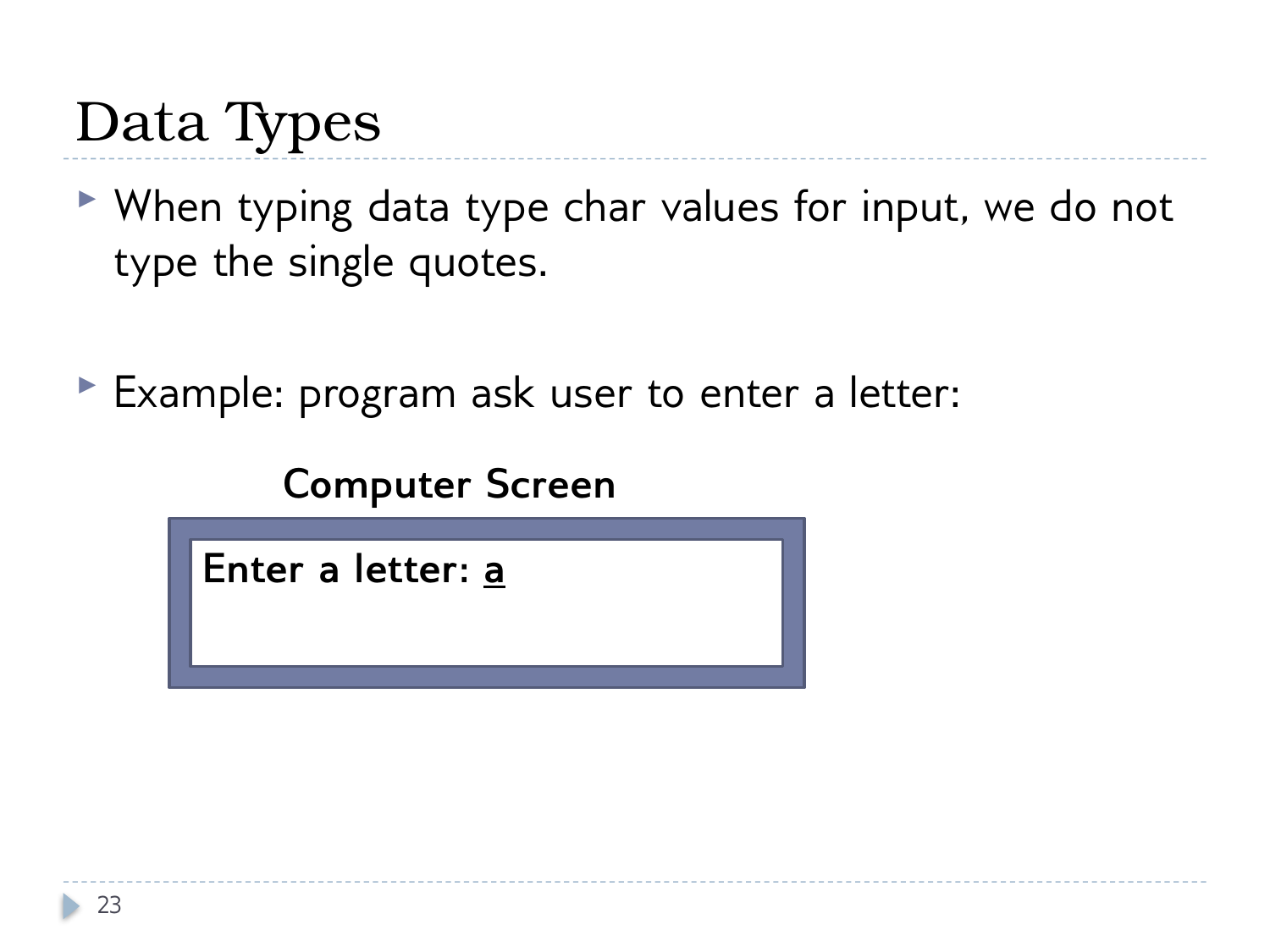

# Data Types
When typing data type char values for input, we do not type the single quotes.

Example: program ask user to enter a letter:
Computer Screen
Enter a letter: a

23